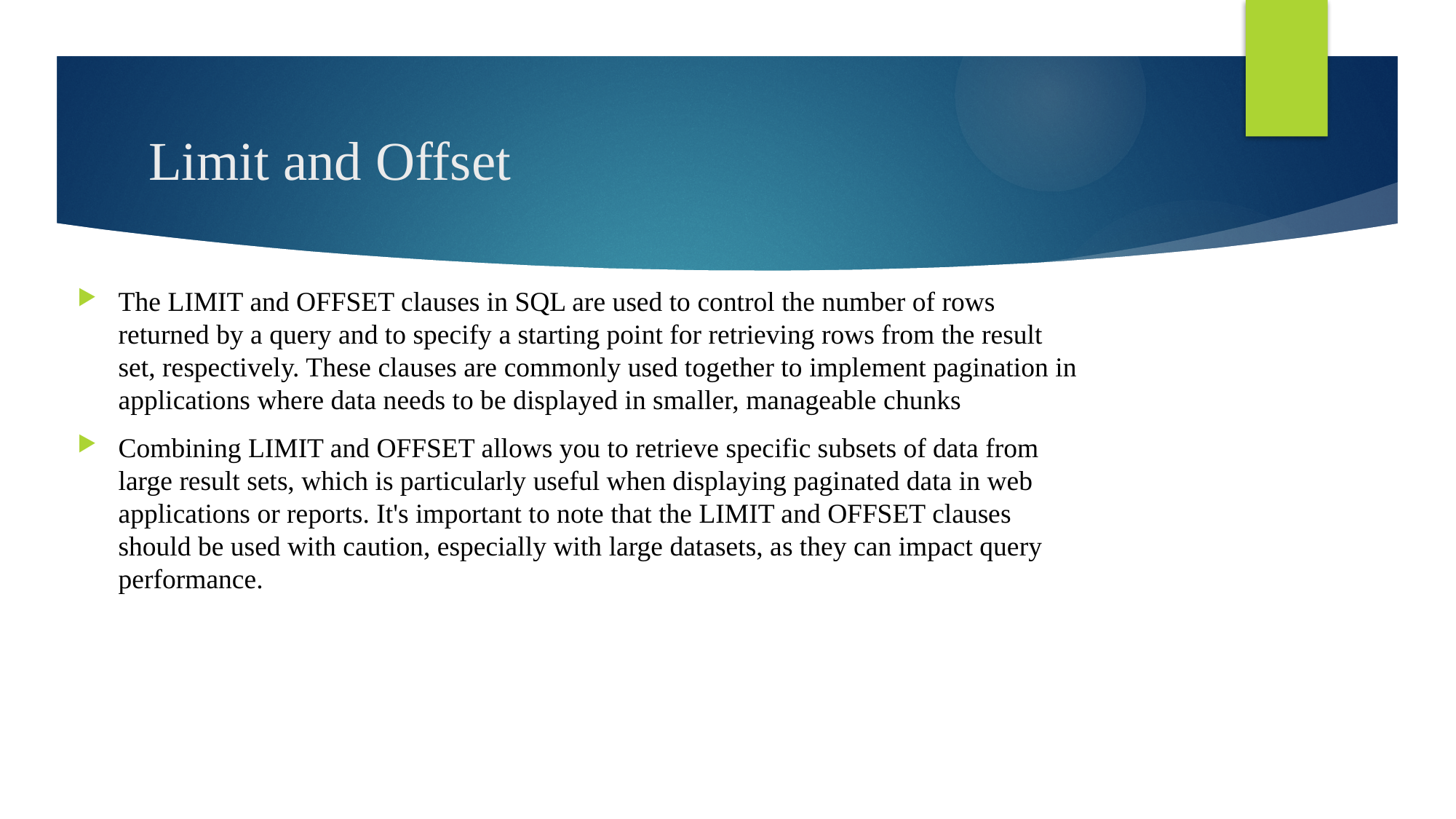

# Limit and Offset
The LIMIT and OFFSET clauses in SQL are used to control the number of rows returned by a query and to specify a starting point for retrieving rows from the result set, respectively. These clauses are commonly used together to implement pagination in applications where data needs to be displayed in smaller, manageable chunks
Combining LIMIT and OFFSET allows you to retrieve specific subsets of data from large result sets, which is particularly useful when displaying paginated data in web applications or reports. It's important to note that the LIMIT and OFFSET clauses should be used with caution, especially with large datasets, as they can impact query performance.